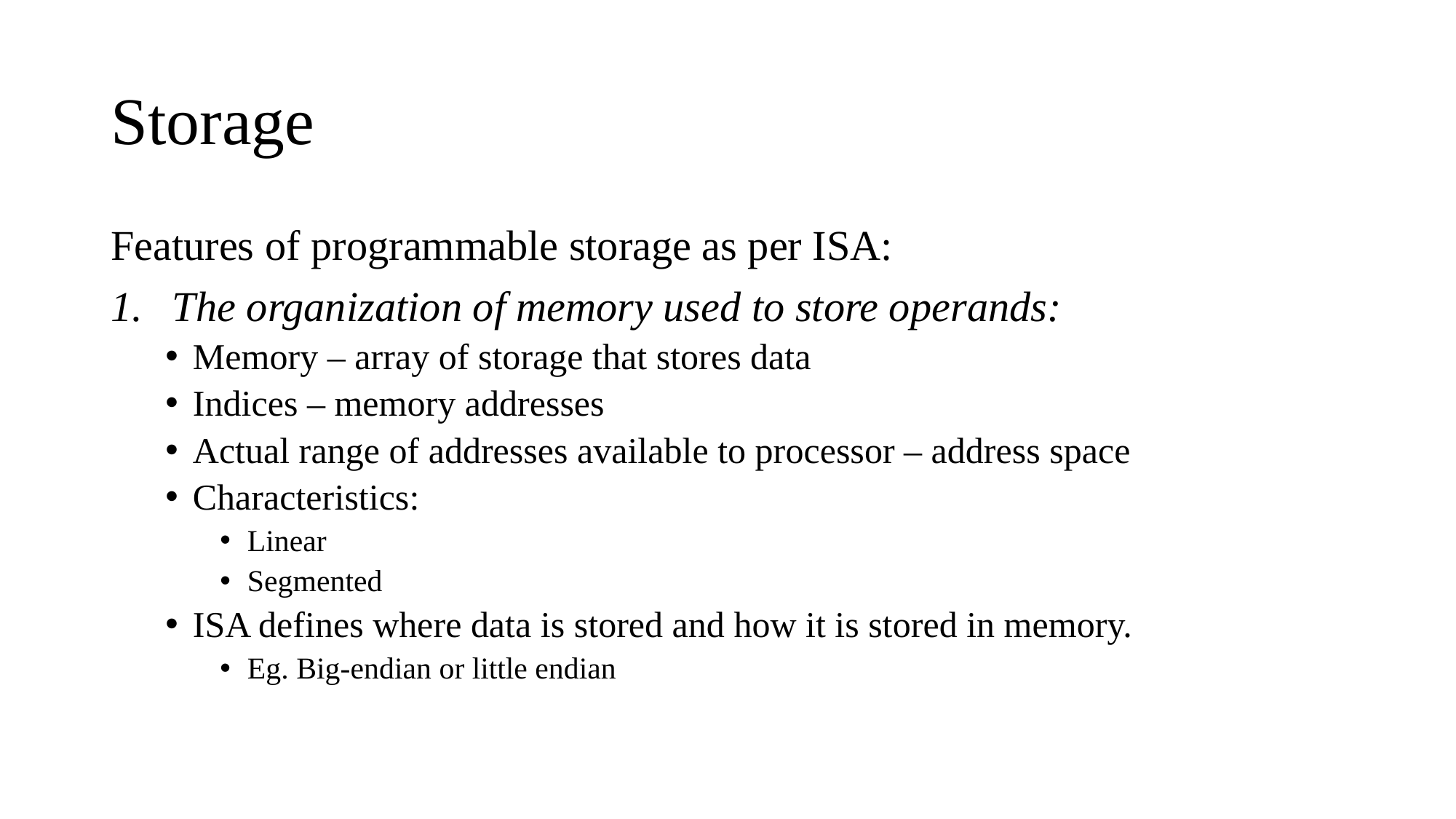

# Storage
Features of programmable storage as per ISA:
The organization of memory used to store operands:
Memory – array of storage that stores data
Indices – memory addresses
Actual range of addresses available to processor – address space
Characteristics:
Linear
Segmented
ISA defines where data is stored and how it is stored in memory.
Eg. Big-endian or little endian